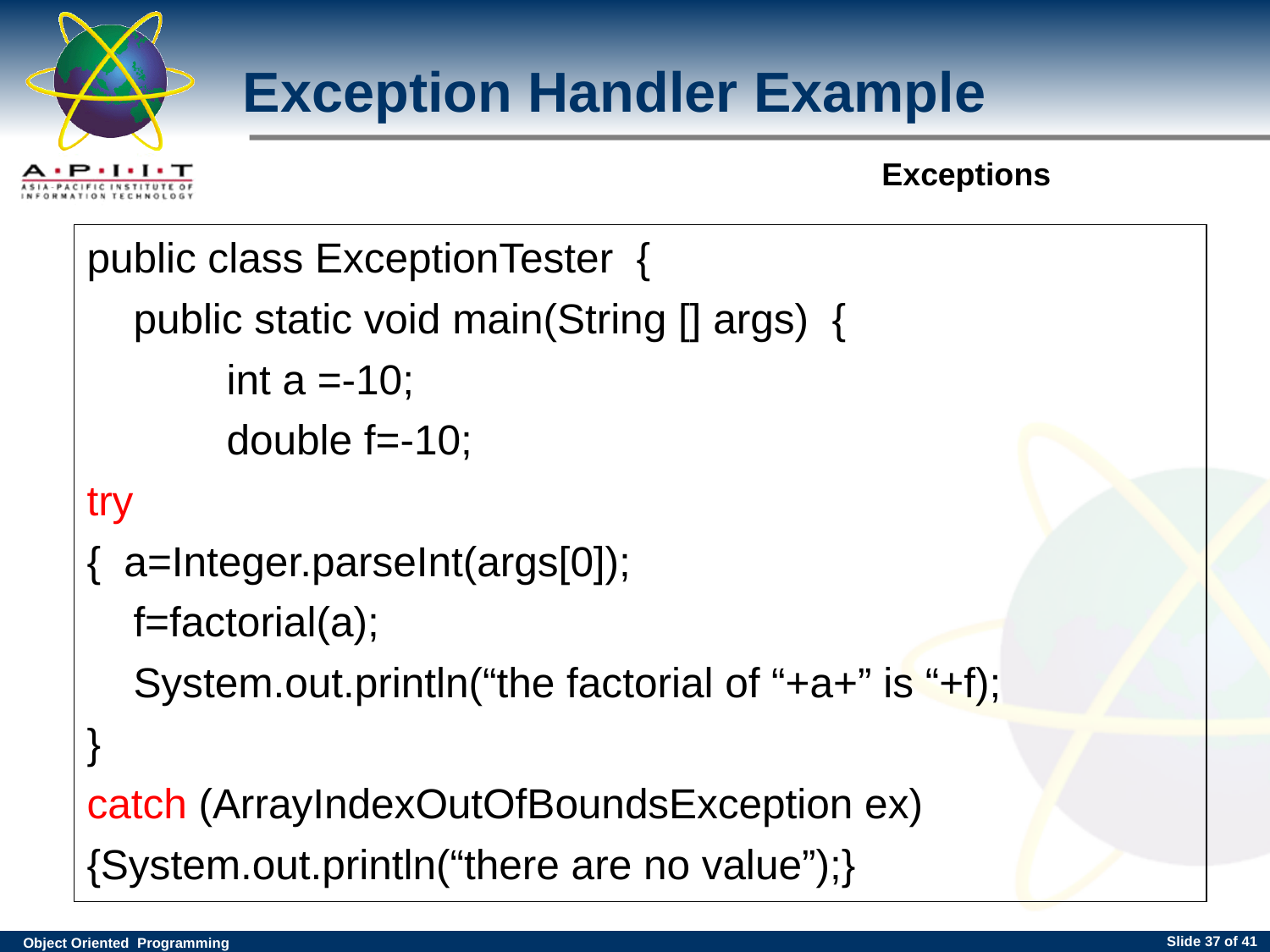

# Exception Handler Example
public class ExceptionTester  {
    public static void main(String [] args)  {
            int a =-10;
            double f=-10;
try
{  a=Integer.parseInt(args[0]);
    f=factorial(a);
    System.out.println(“the factorial of “+a+” is “+f);
}
catch (ArrayIndexOutOfBoundsException ex)
{System.out.println(“there are no value”);}
Slide 37 of 41